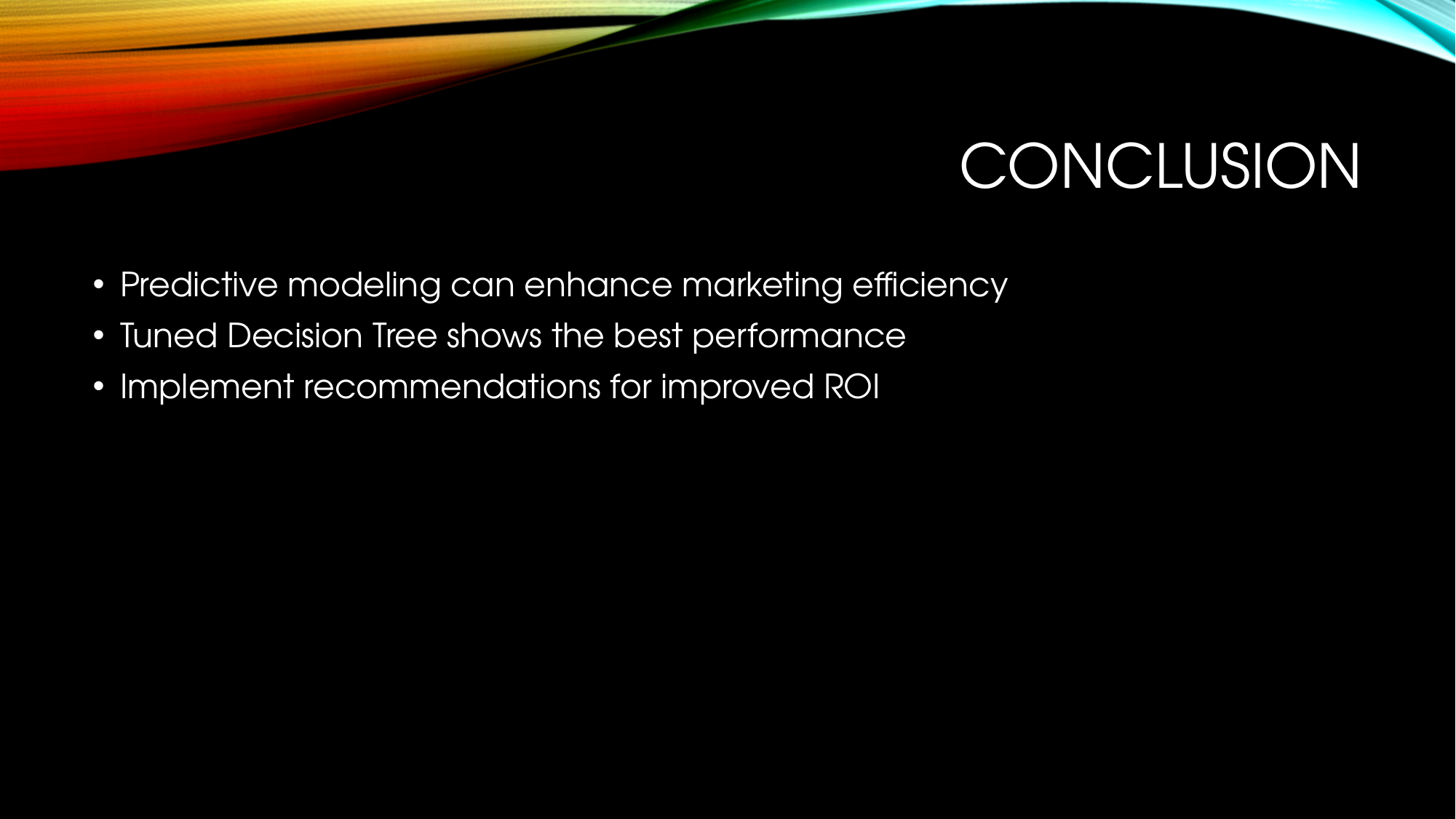

# Conclusion
Predictive modeling can enhance marketing efficiency
Tuned Decision Tree shows the best performance
Implement recommendations for improved ROI